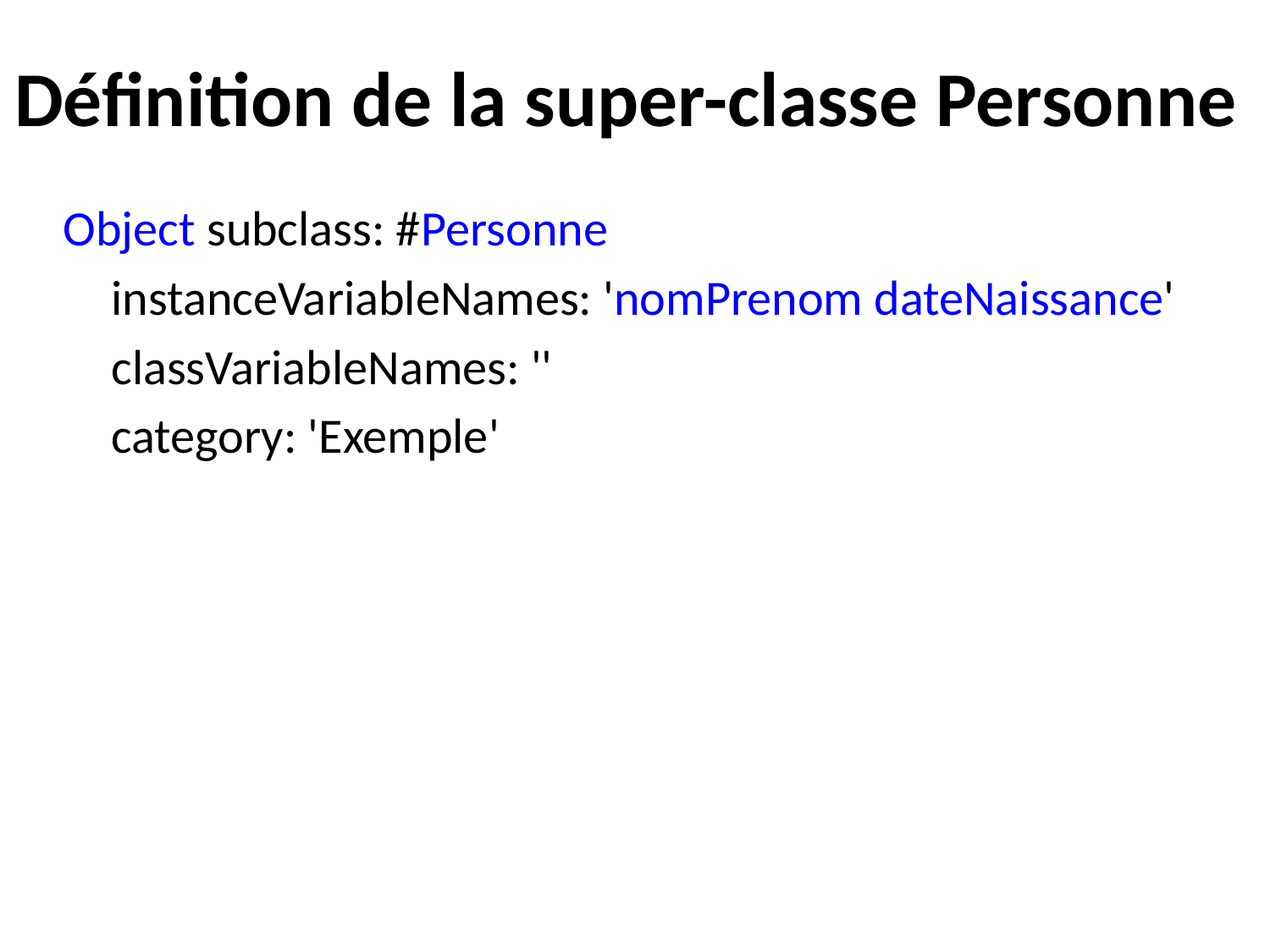

# Définition de la super-classe Personne
Object subclass: #Personne
	instanceVariableNames: 'nomPrenom dateNaissance'
	classVariableNames: ''
	category: 'Exemple'